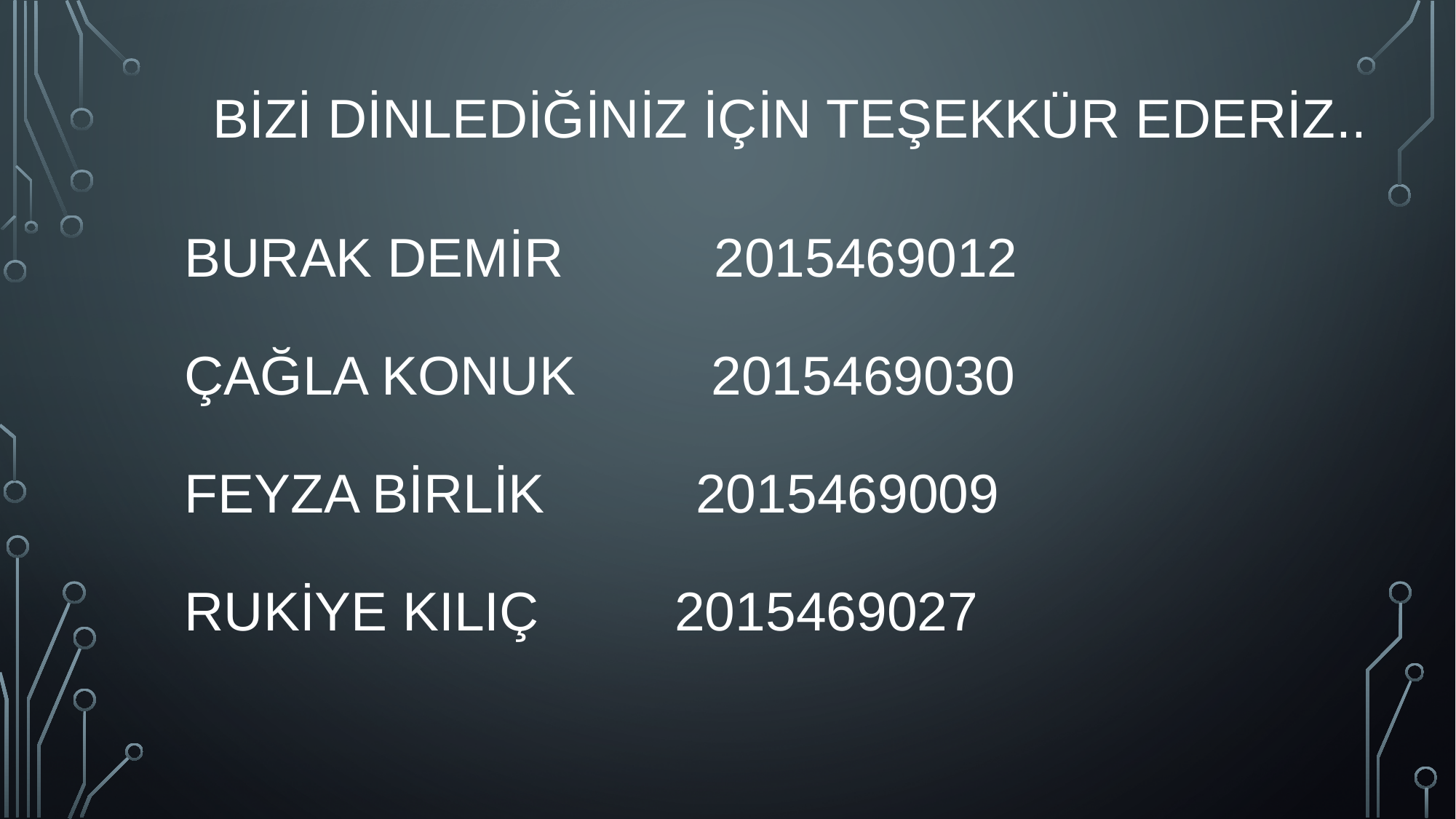

BİZİ DİNLEDİĞİNİZ İÇİN TEŞEKKÜR EDERİZ..
# BURAK DEMİR          2015469012 ÇAĞLA KONUK         2015469030 FEYZA BİRLİK          2015469009 RUKİYE KILIÇ         2015469027